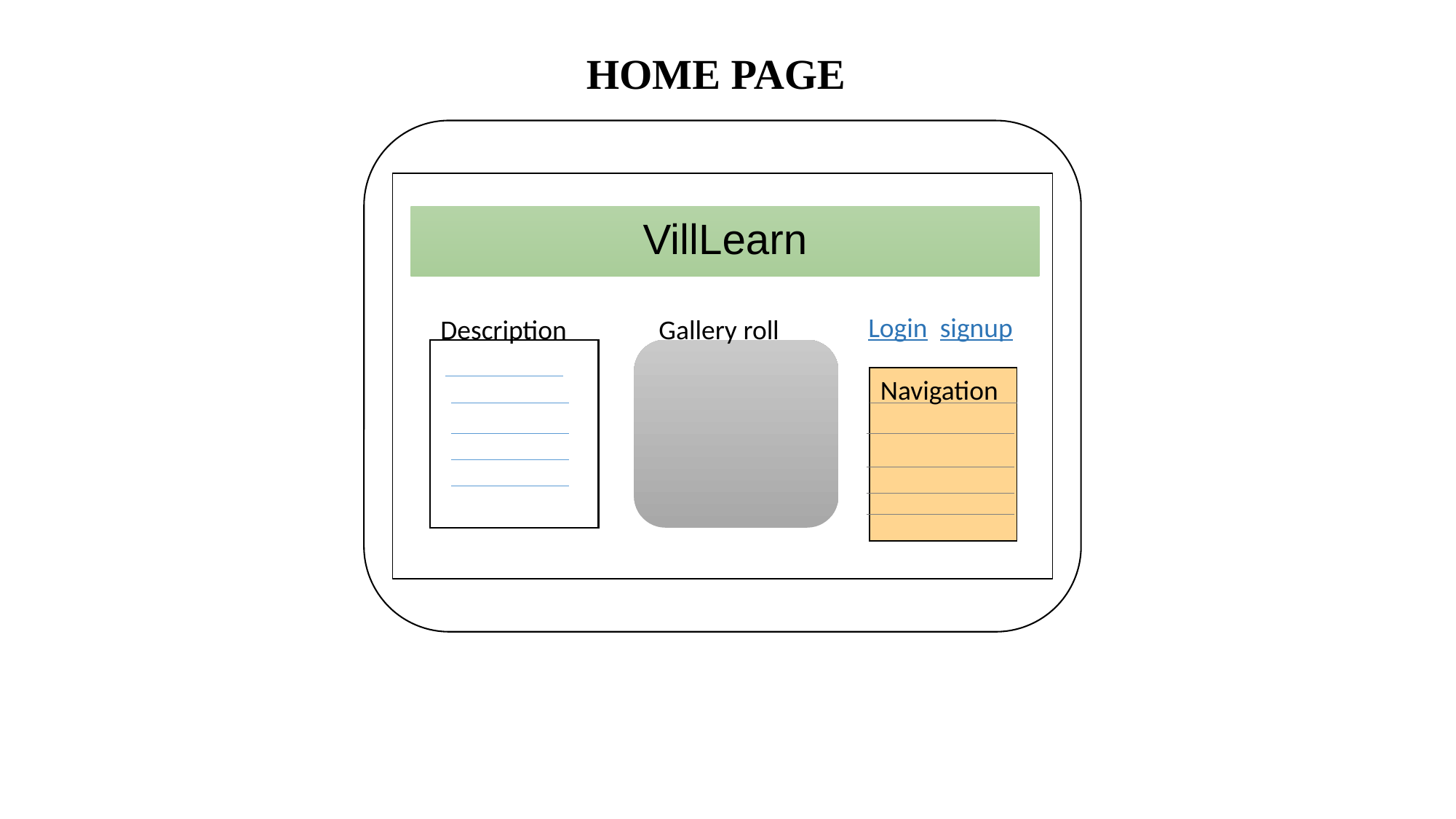

HOME PAGE

VillLearn
Login  signup
Description	Gallery roll

|  |
| --- |
Navigation